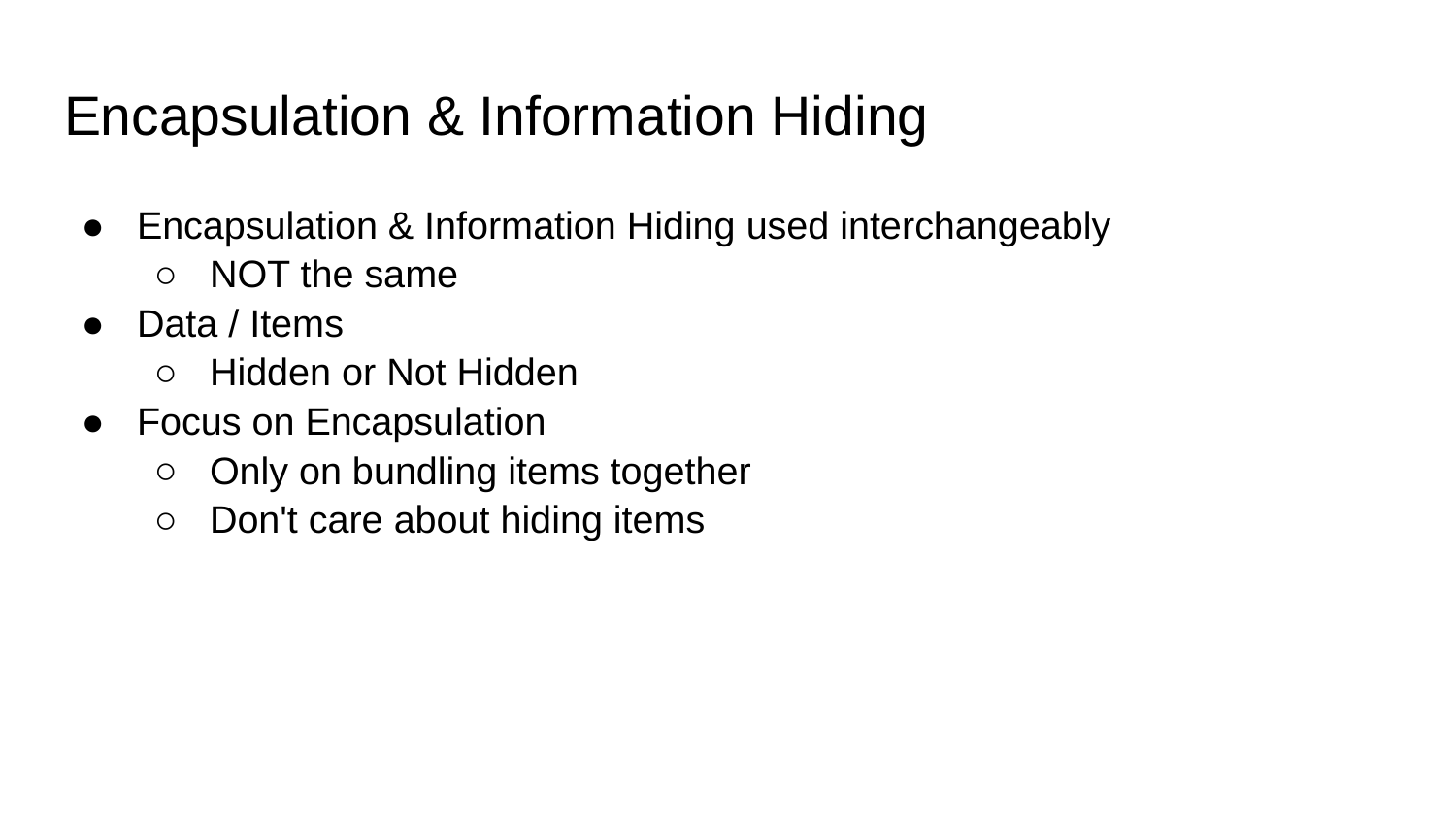

# Encapsulation & Information Hiding
Encapsulation & Information Hiding used interchangeably
NOT the same
Data / Items
Hidden or Not Hidden
Focus on Encapsulation
Only on bundling items together
Don't care about hiding items